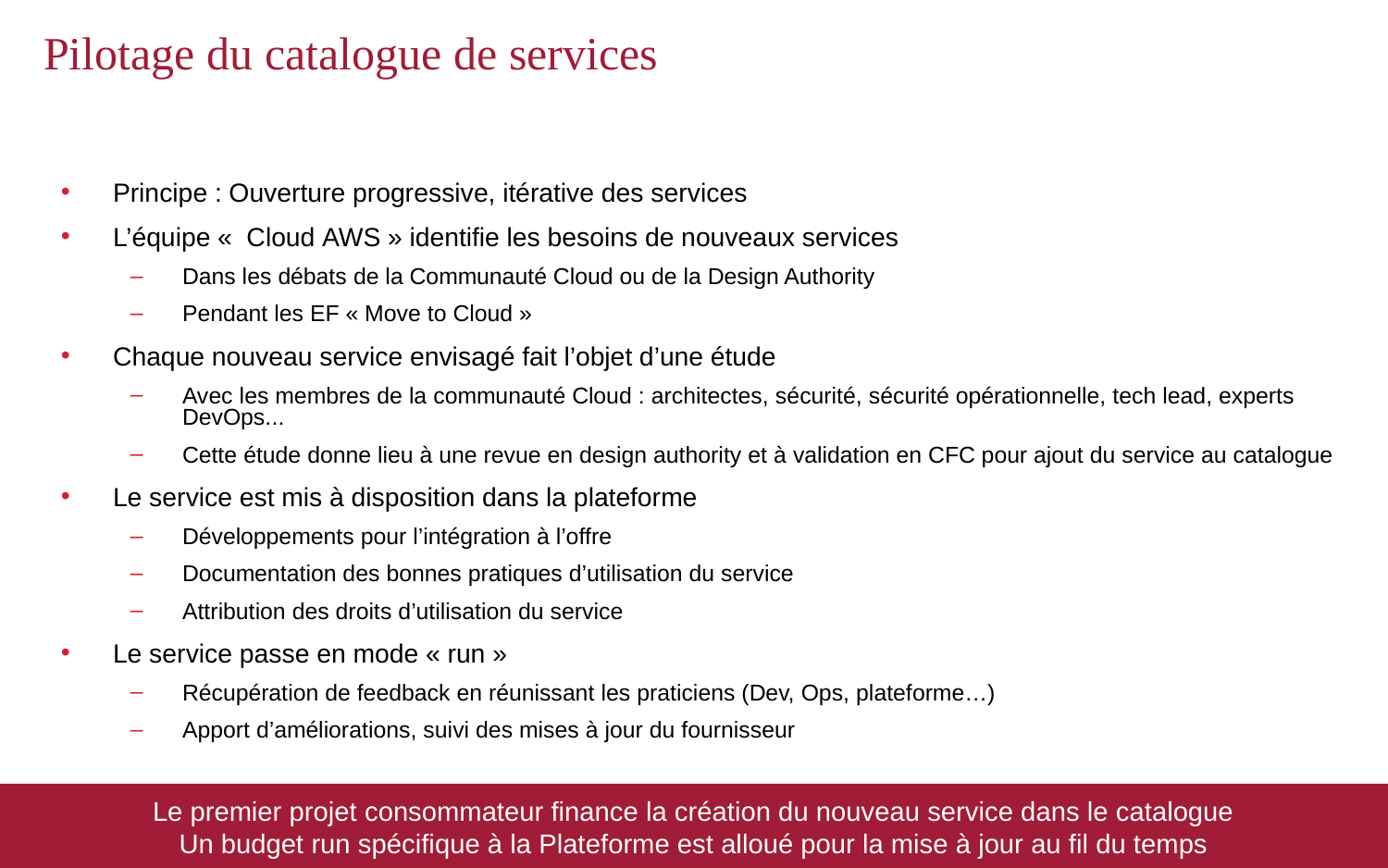

# Pilotage du catalogue de services
Principe : Ouverture progressive, itérative des services
L’équipe «  Cloud AWS » identifie les besoins de nouveaux services
Dans les débats de la Communauté Cloud ou de la Design Authority
Pendant les EF « Move to Cloud »
Chaque nouveau service envisagé fait l’objet d’une étude
Avec les membres de la communauté Cloud : architectes, sécurité, sécurité opérationnelle, tech lead, experts DevOps...
Cette étude donne lieu à une revue en design authority et à validation en CFC pour ajout du service au catalogue
Le service est mis à disposition dans la plateforme
Développements pour l’intégration à l’offre
Documentation des bonnes pratiques d’utilisation du service
Attribution des droits d’utilisation du service
Le service passe en mode « run »
Récupération de feedback en réunissant les praticiens (Dev, Ops, plateforme…)
Apport d’améliorations, suivi des mises à jour du fournisseur
Le premier projet consommateur finance la création du nouveau service dans le catalogue
Un budget run spécifique à la Plateforme est alloué pour la mise à jour au fil du temps